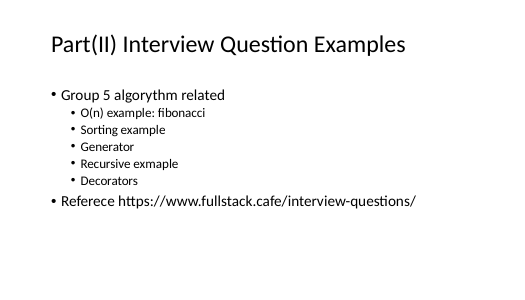

# Part(II) Interview Question Examples
Group 5 algorythm related
O(n) example: fibonacci
Sorting example
Generator
Recursive exmaple
Decorators
Referece https://www.fullstack.cafe/interview-questions/